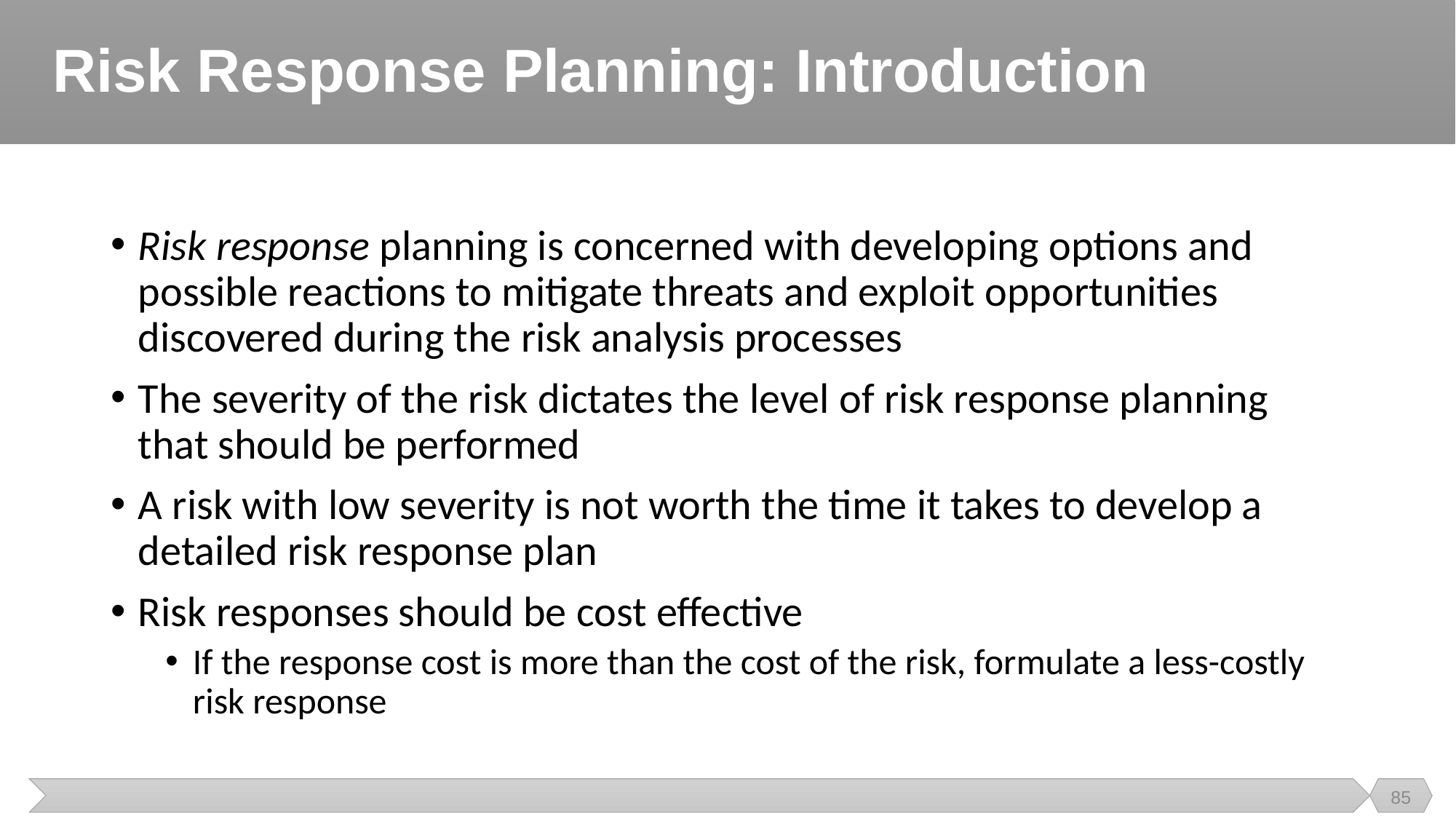

# Risk Response Planning: Introduction
Risk response planning is concerned with developing options and possible reactions to mitigate threats and exploit opportunities discovered during the risk analysis processes
The severity of the risk dictates the level of risk response planning that should be performed
A risk with low severity is not worth the time it takes to develop a detailed risk response plan
Risk responses should be cost effective
If the response cost is more than the cost of the risk, formulate a less-costly risk response
85